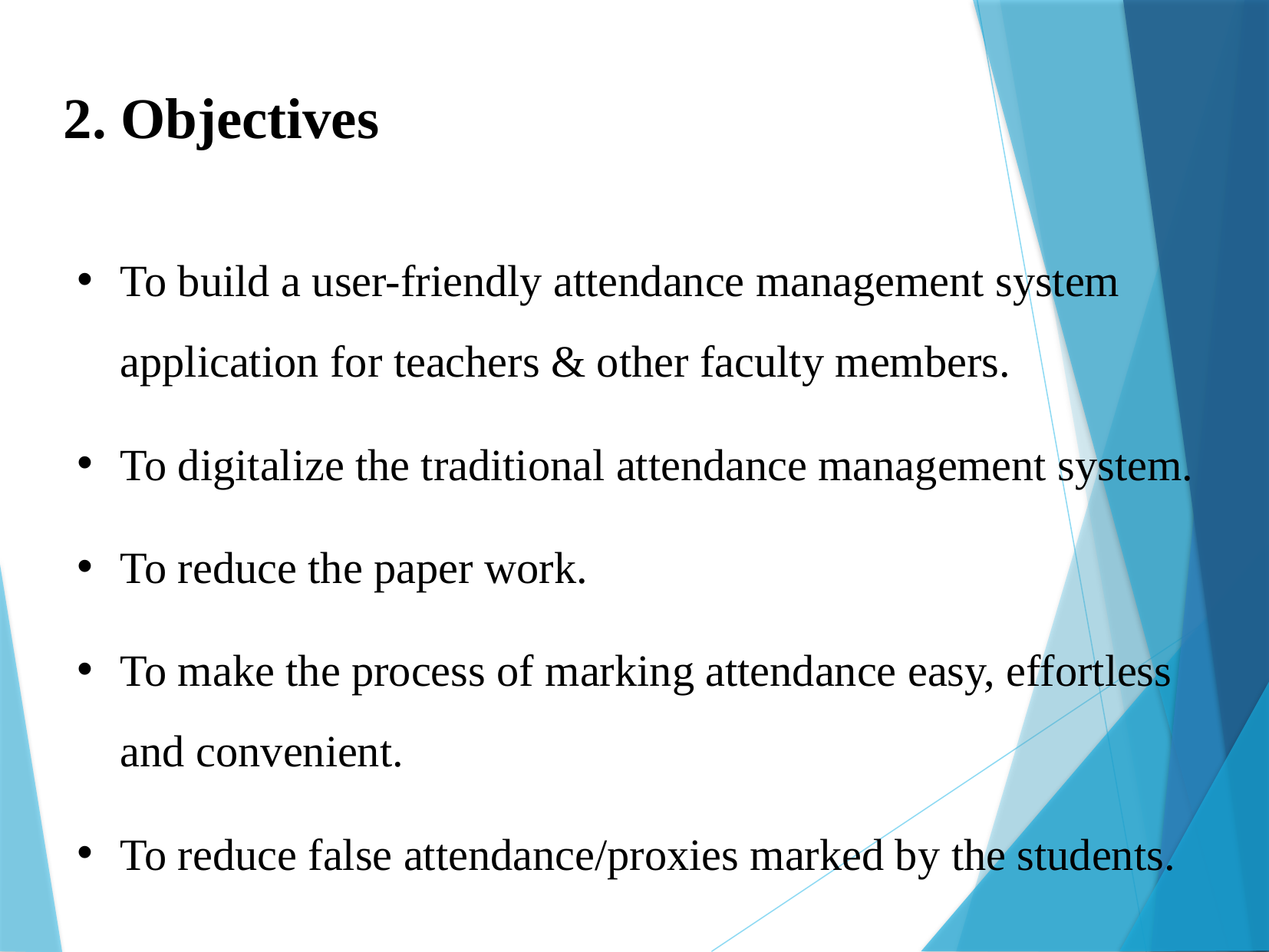

2. Objectives
To build a user-friendly attendance management system application for teachers & other faculty members.
To digitalize the traditional attendance management system.
To reduce the paper work.
To make the process of marking attendance easy, effortless and convenient.
To reduce false attendance/proxies marked by the students.